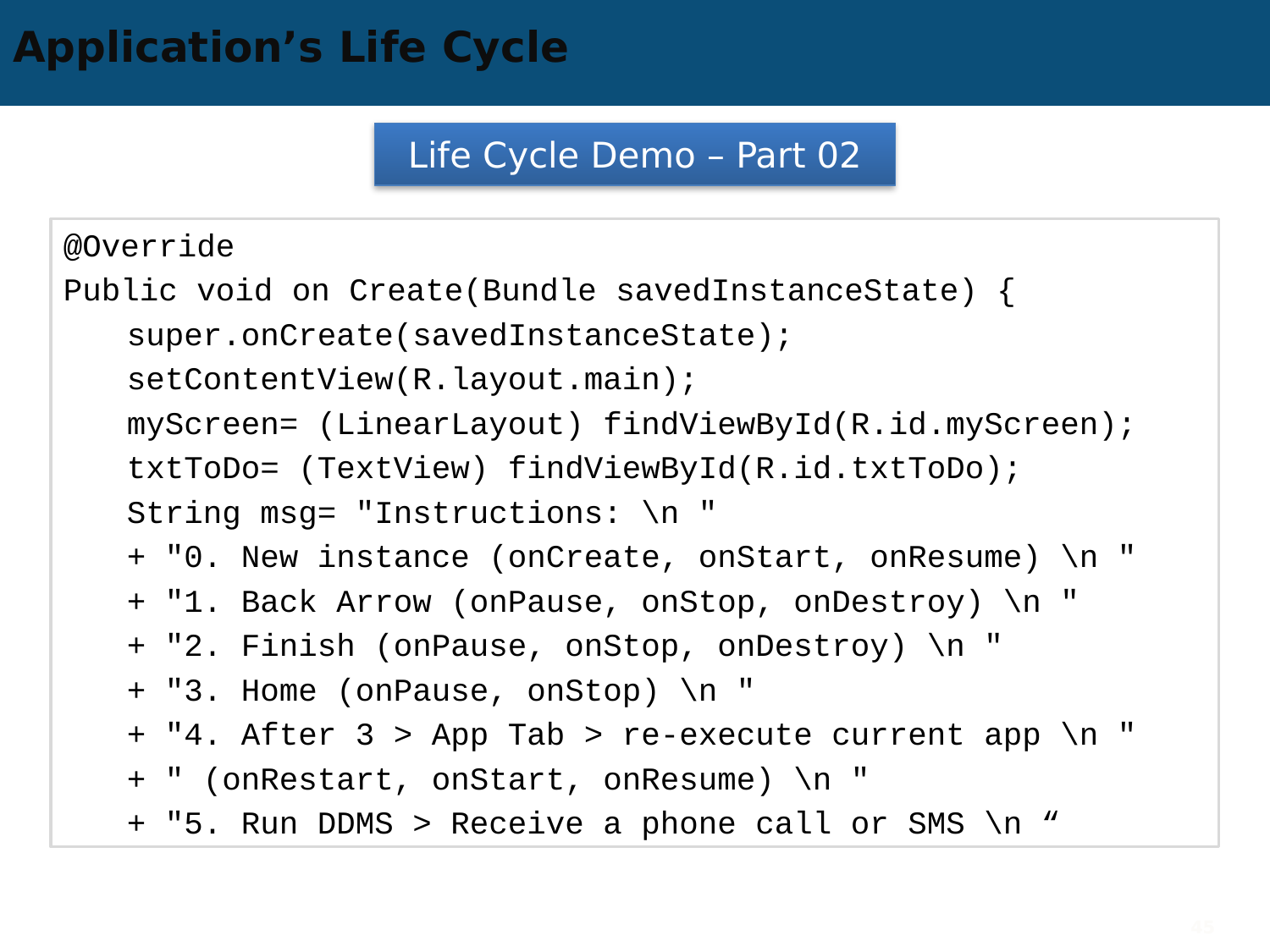

# Application’s Life Cycle
Life Cycle Demo – Part 02
@Override
Public void on Create(Bundle savedInstanceState) {
super.onCreate(savedInstanceState);
setContentView(R.layout.main);
myScreen= (LinearLayout) findViewById(R.id.myScreen);
txtToDo= (TextView) findViewById(R.id.txtToDo);
String msg= "Instructions: \n "
+ "0. New instance (onCreate, onStart, onResume) \n "
+ "1. Back Arrow (onPause, onStop, onDestroy) \n "
+ "2. Finish (onPause, onStop, onDestroy) \n "
+ "3. Home (onPause, onStop) \n "
+ "4. After 3 > App Tab > re-execute current app \n "
+ " (onRestart, onStart, onResume) \n "
+ "5. Run DDMS > Receive a phone call or SMS \n “